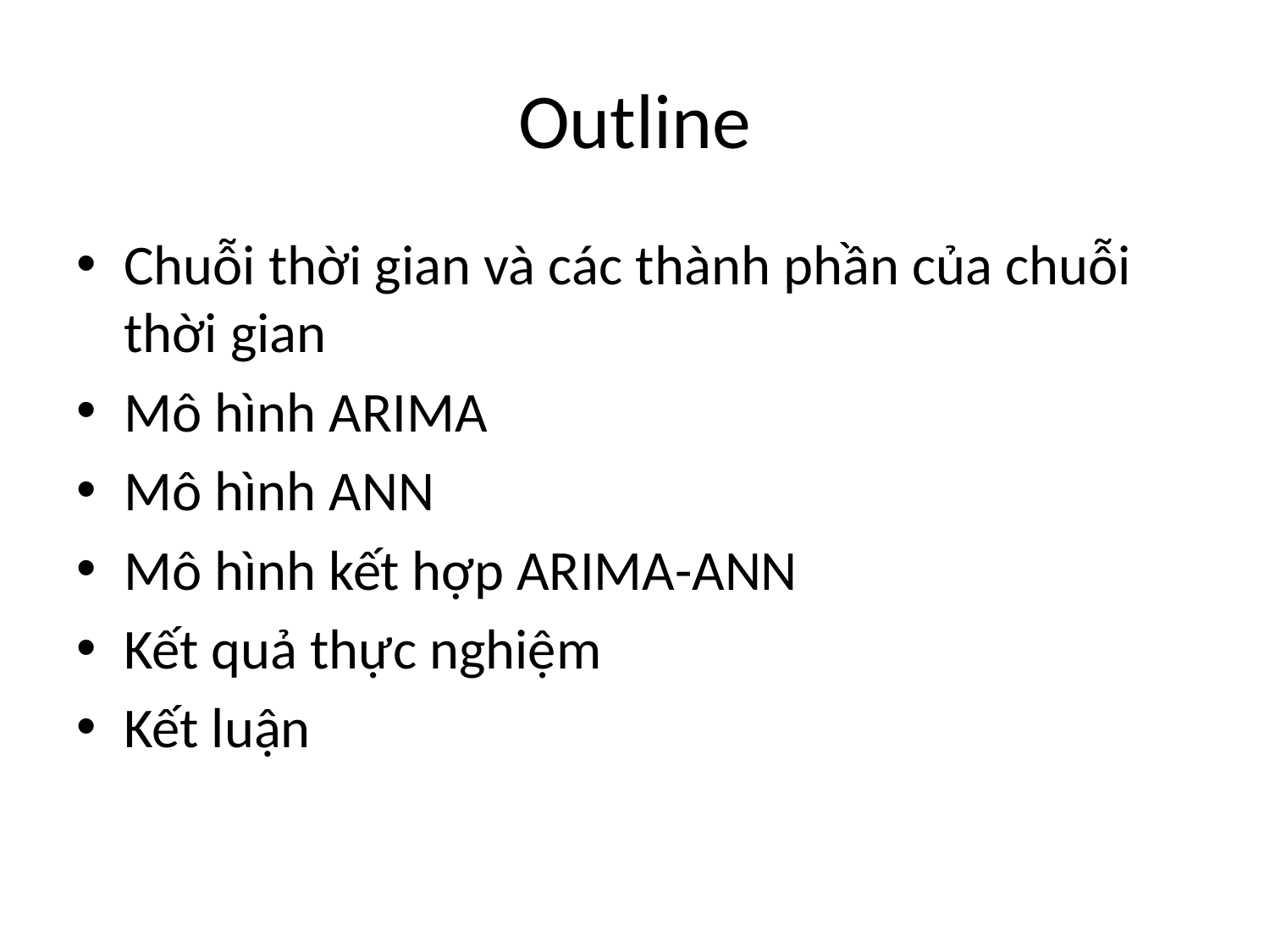

# Outline
Chuỗi thời gian và các thành phần của chuỗi thời gian
Mô hình ARIMA
Mô hình ANN
Mô hình kết hợp ARIMA-ANN
Kết quả thực nghiệm
Kết luận